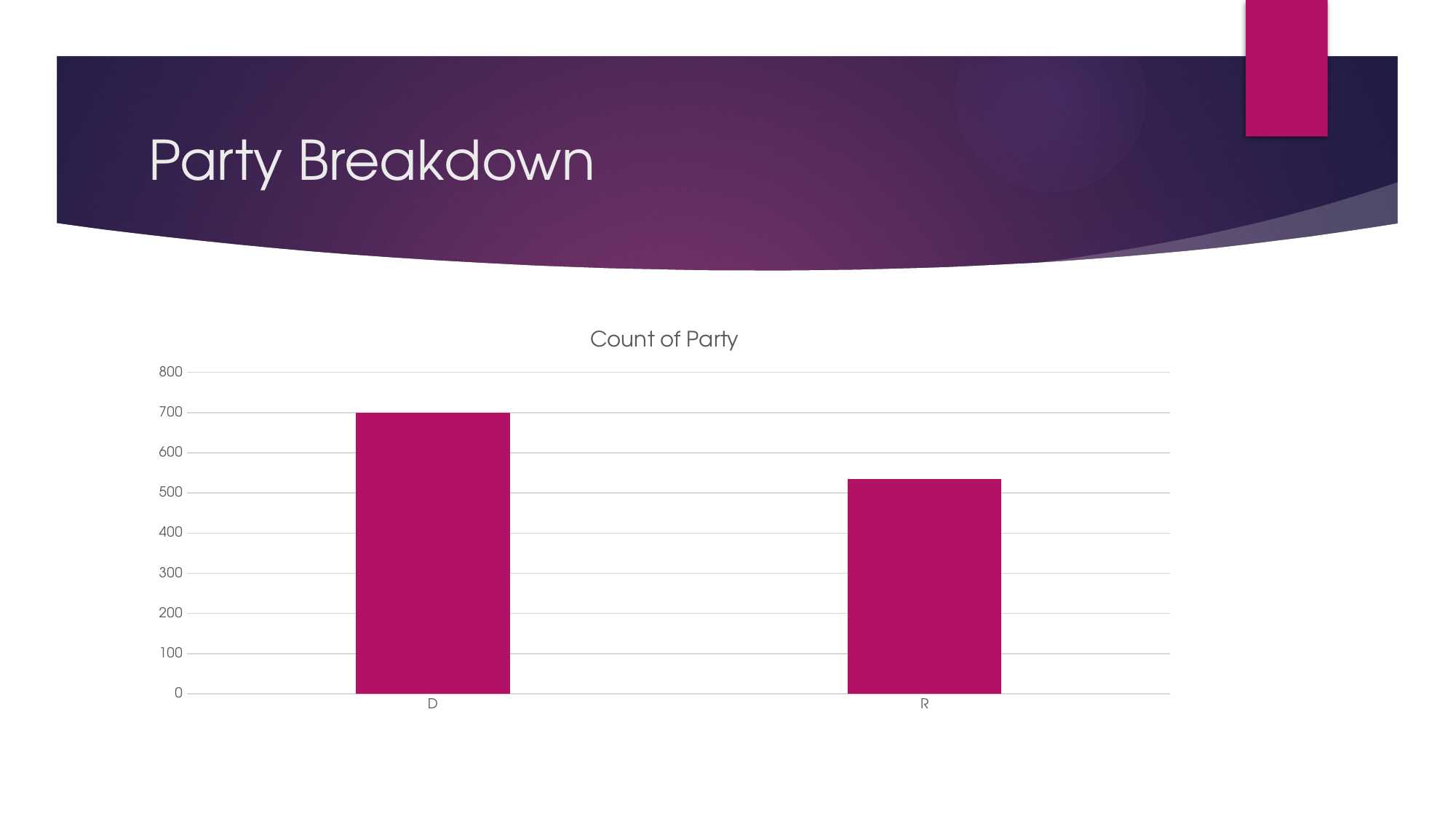

# Party Breakdown

### Chart: Count of Party

| Category | Total |
|---|---|
| D | 700.0 |
| R | 535.0 |